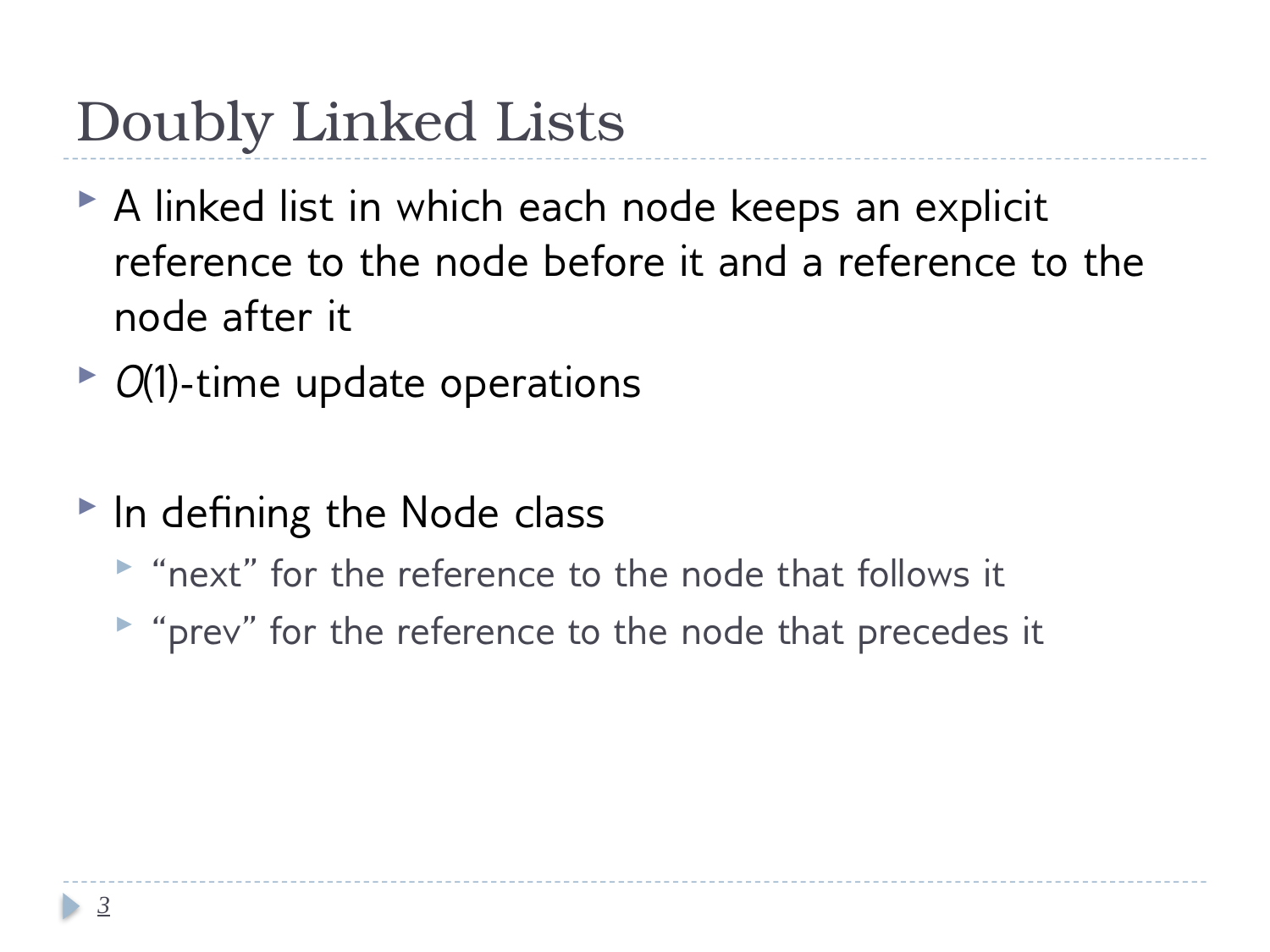

# Doubly Linked Lists
A linked list in which each node keeps an explicit reference to the node before it and a reference to the node after it
O(1)-time update operations

In defining the Node class
“next” for the reference to the node that follows it
“prev” for the reference to the node that precedes it
3